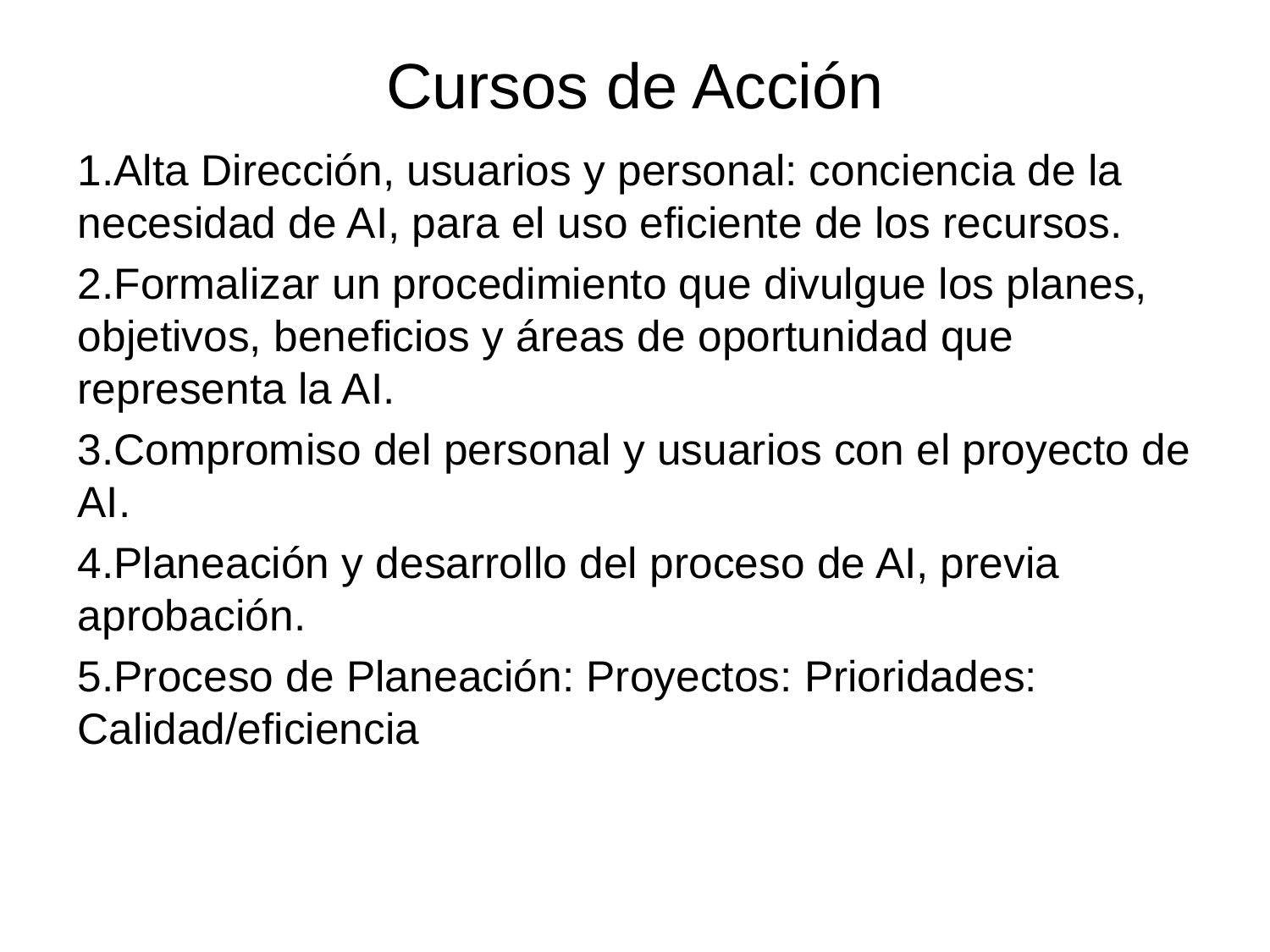

# Cursos de Acción
1.Alta Dirección, usuarios y personal: conciencia de la necesidad de AI, para el uso eficiente de los recursos.
2.Formalizar un procedimiento que divulgue los planes, objetivos, beneficios y áreas de oportunidad que representa la AI.
3.Compromiso del personal y usuarios con el proyecto de AI.
4.Planeación y desarrollo del proceso de AI, previa aprobación.
5.Proceso de Planeación: Proyectos: Prioridades: Calidad/eficiencia